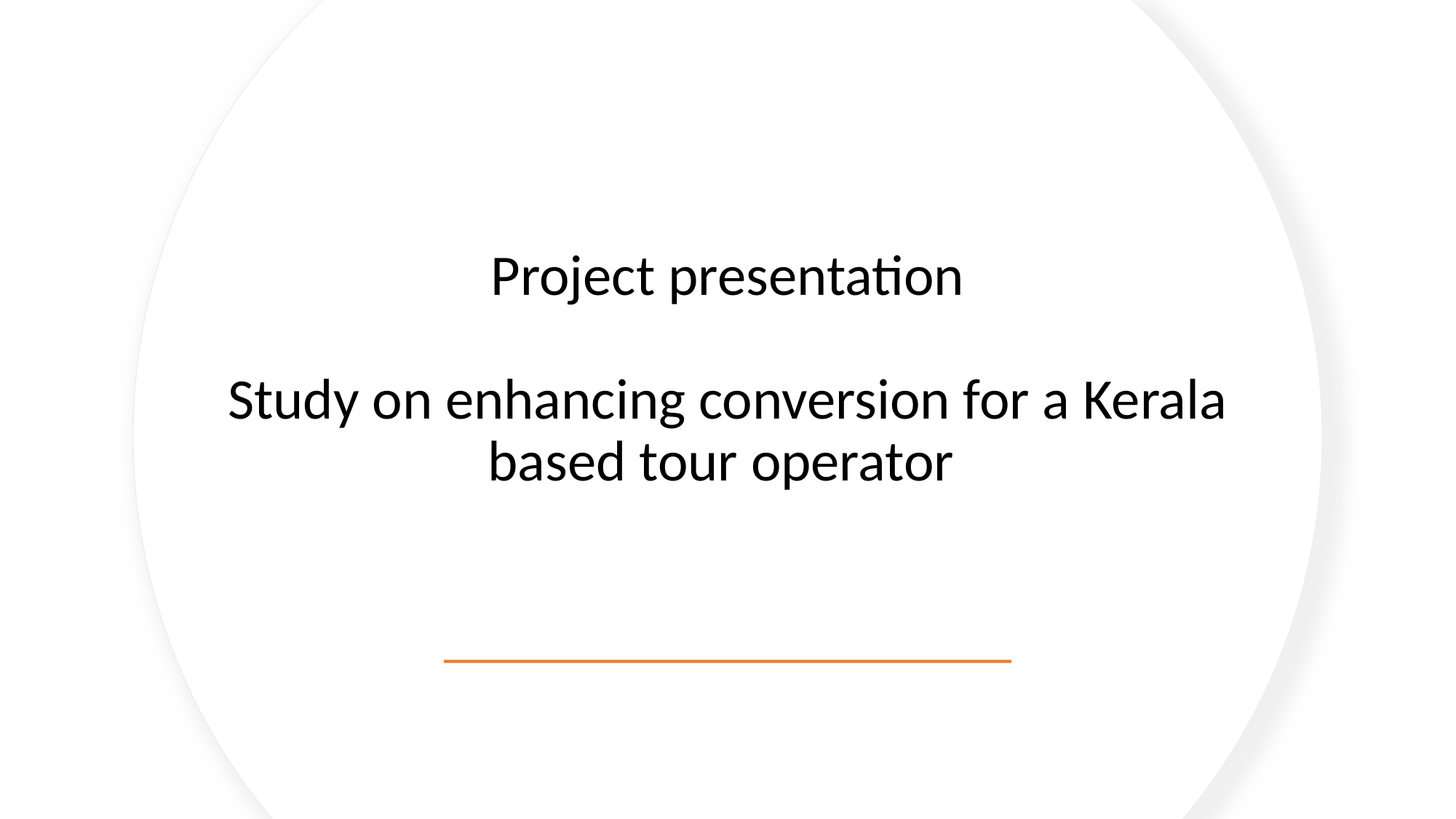

# Project presentation Study on enhancing conversion for a Kerala based tour operator